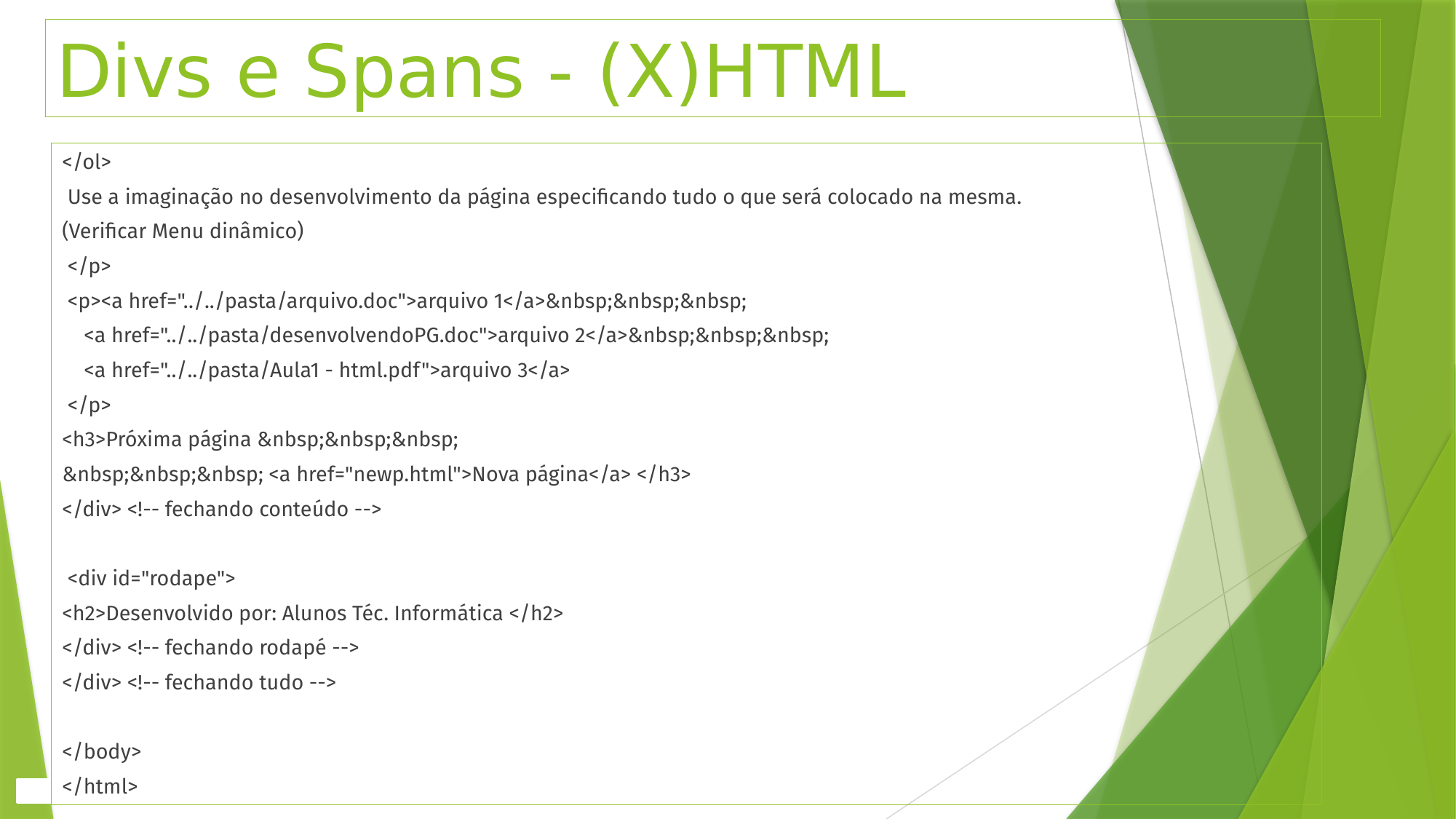

Divs e Spans - (X)HTML
</ol>
 Use a imaginação no desenvolvimento da página especificando tudo o que será colocado na mesma.
(Verificar Menu dinâmico)
 </p>
 <p><a href="../../pasta/arquivo.doc">arquivo 1</a>&nbsp;&nbsp;&nbsp;
    <a href="../../pasta/desenvolvendoPG.doc">arquivo 2</a>&nbsp;&nbsp;&nbsp;
    <a href="../../pasta/Aula1 - html.pdf">arquivo 3</a>
 </p>
<h3>Próxima página &nbsp;&nbsp;&nbsp;
&nbsp;&nbsp;&nbsp; <a href="newp.html">Nova página</a> </h3>
</div> <!-- fechando conteúdo -->

 <div id="rodape">
<h2>Desenvolvido por: Alunos Téc. Informática </h2>
</div> <!-- fechando rodapé -->
</div> <!-- fechando tudo -->

</body>
</html>